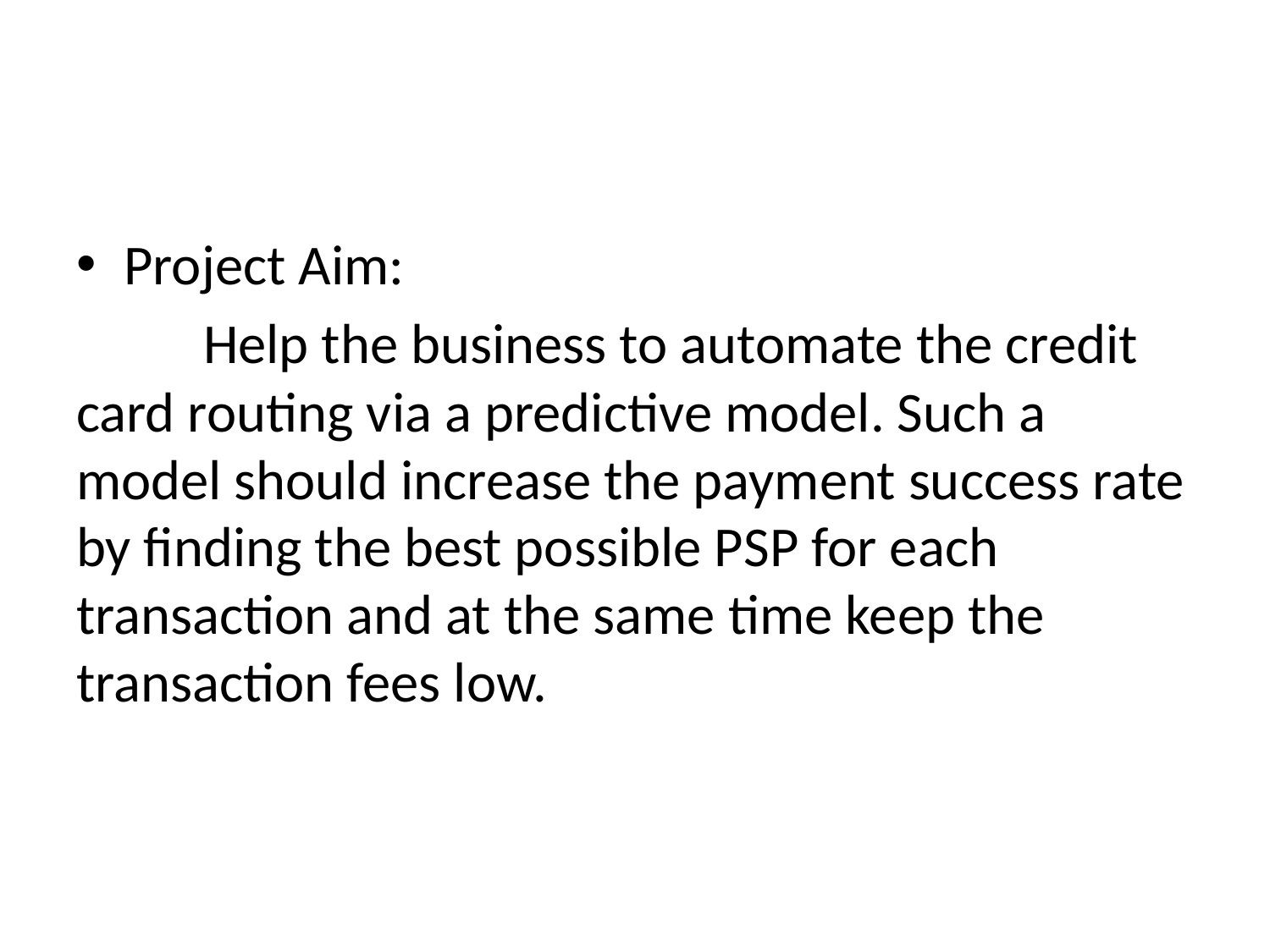

#
Project Aim:
          Help the business to automate the credit card routing via a predictive model. Such a model should increase the payment success rate by finding the best possible PSP for each transaction and at the same time keep the transaction fees low.